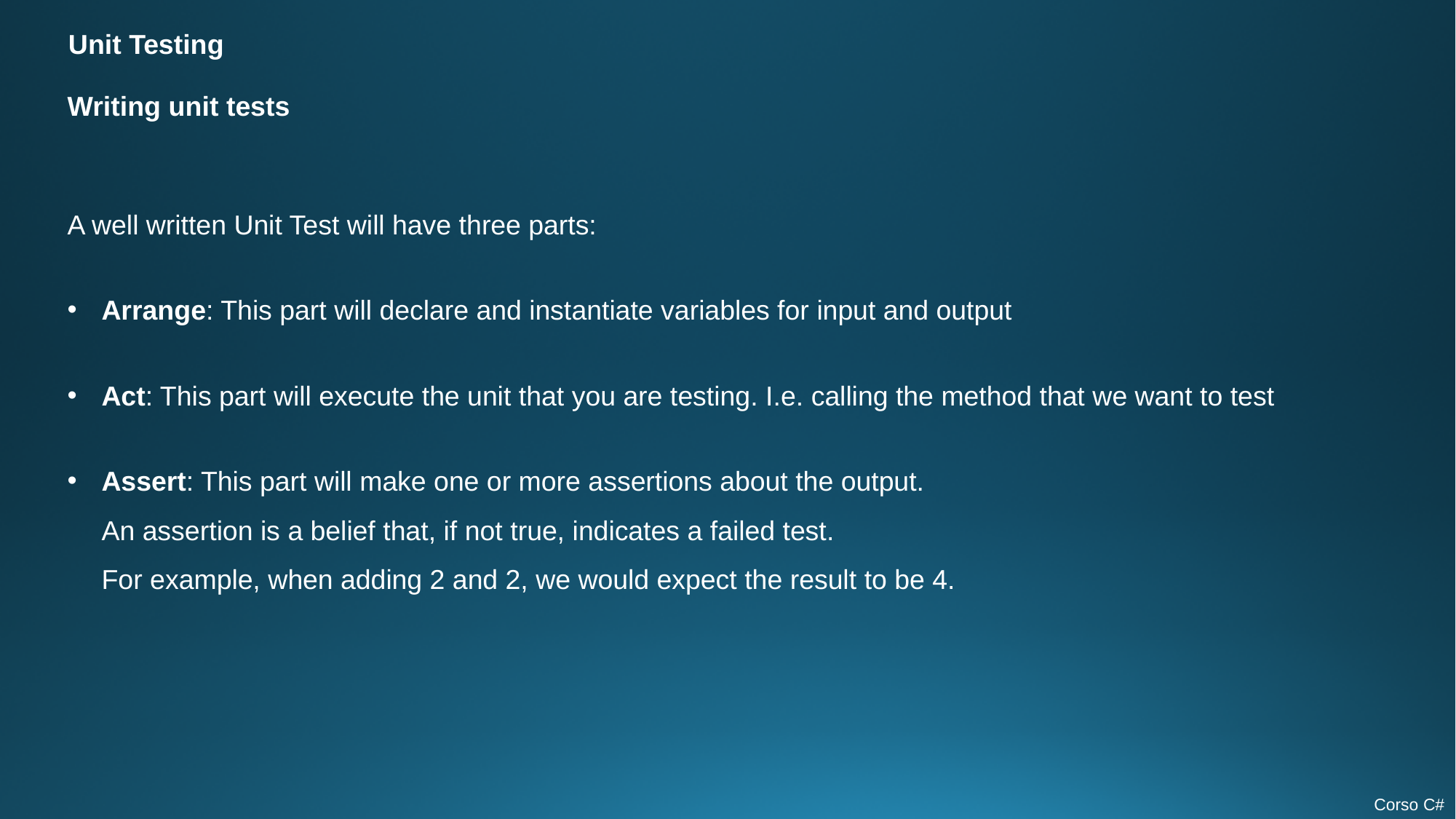

Unit Testing
Writing unit tests
A well written Unit Test will have three parts:
Arrange: This part will declare and instantiate variables for input and output
Act: This part will execute the unit that you are testing. I.e. calling the method that we want to test
Assert: This part will make one or more assertions about the output.
An assertion is a belief that, if not true, indicates a failed test.
For example, when adding 2 and 2, we would expect the result to be 4.
Corso C#